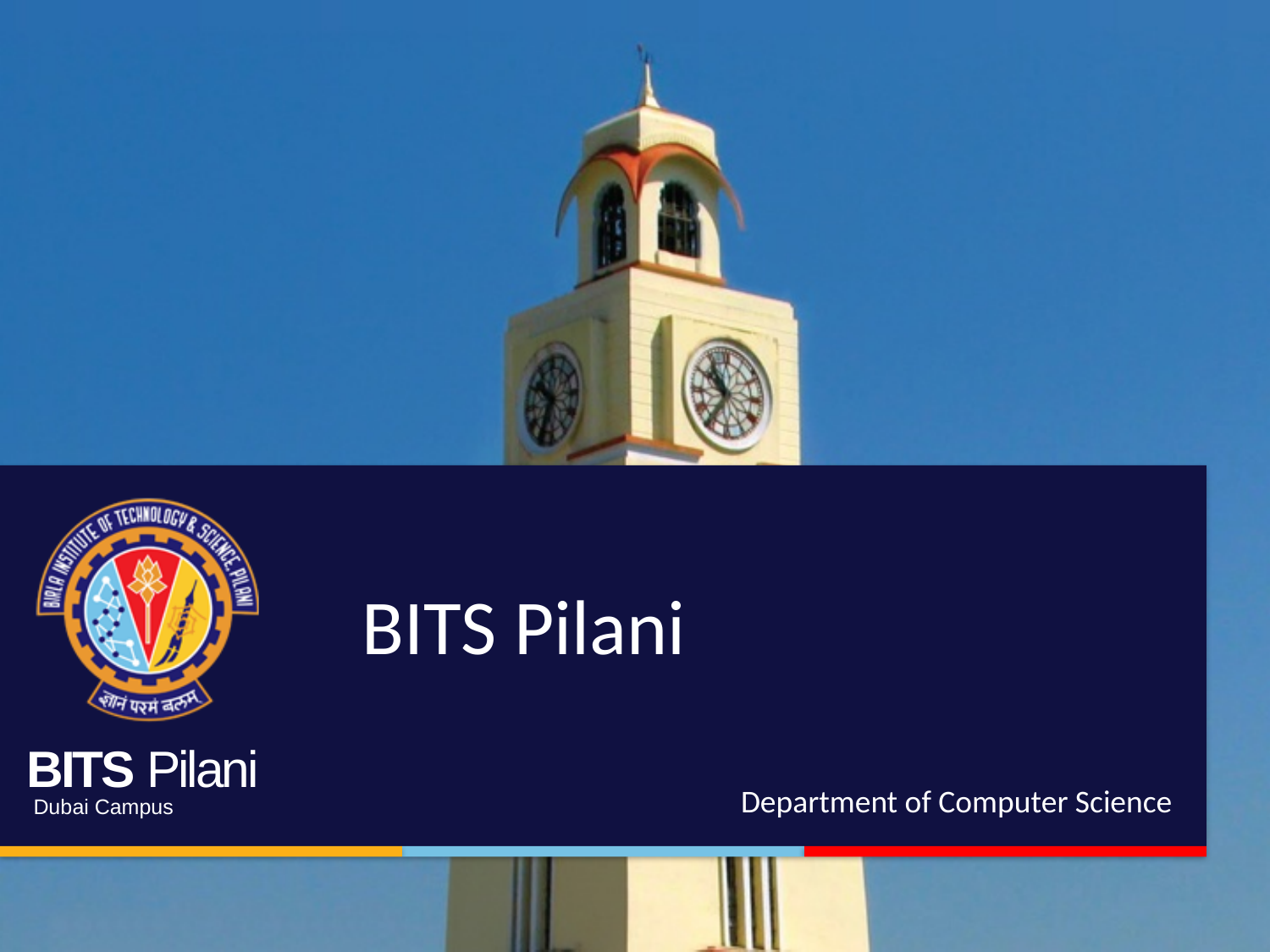

# BITS Pilani
Department of Computer Science